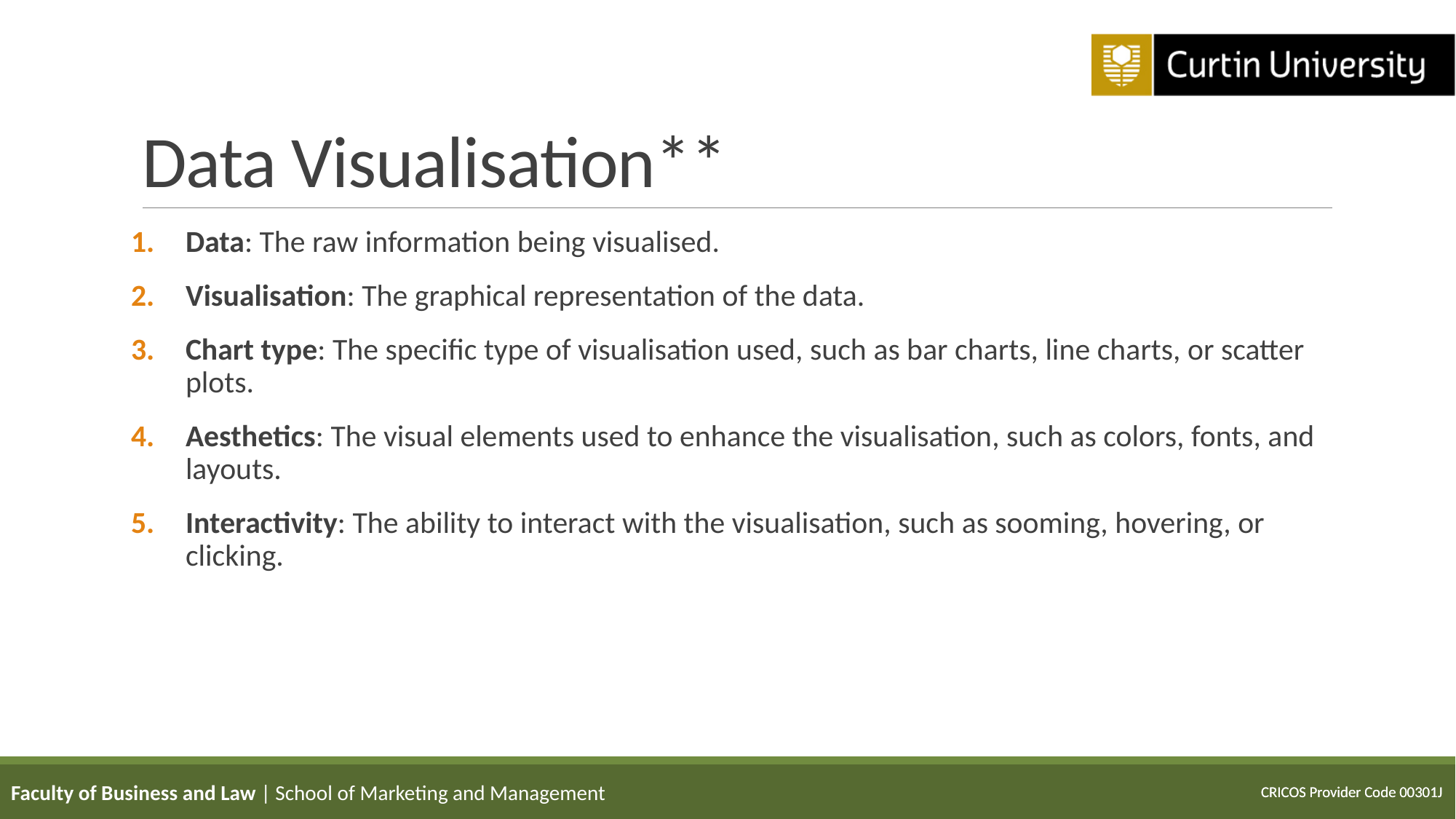

# Data Visualisation**
Data: The raw information being visualised.
Visualisation: The graphical representation of the data.
Chart type: The specific type of visualisation used, such as bar charts, line charts, or scatter plots.
Aesthetics: The visual elements used to enhance the visualisation, such as colors, fonts, and layouts.
Interactivity: The ability to interact with the visualisation, such as sooming, hovering, or clicking.
Faculty of Business and Law | School of Marketing and Management